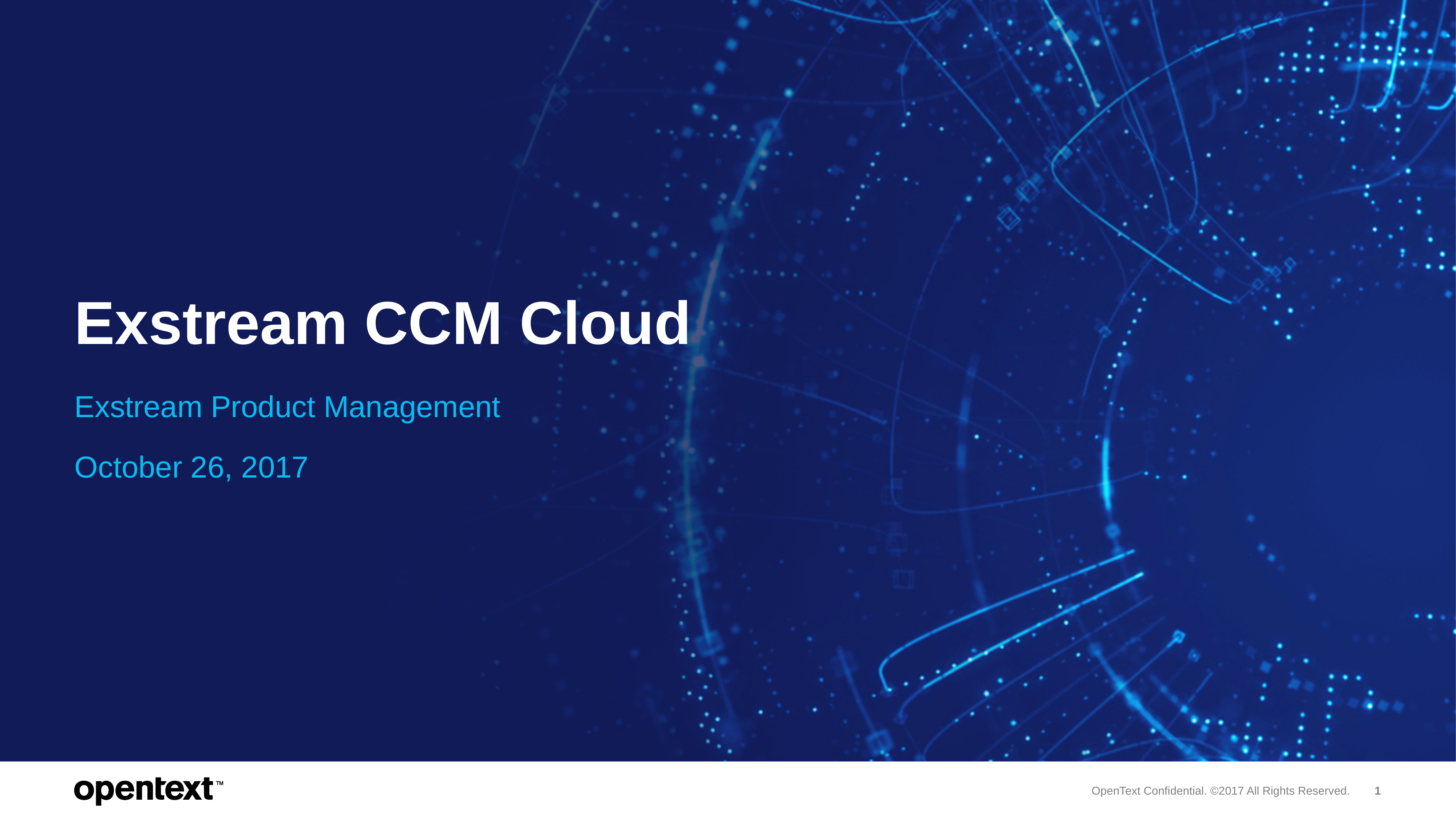

# Exstream CCM Cloud
Exstream Product Management
October 26, 2017